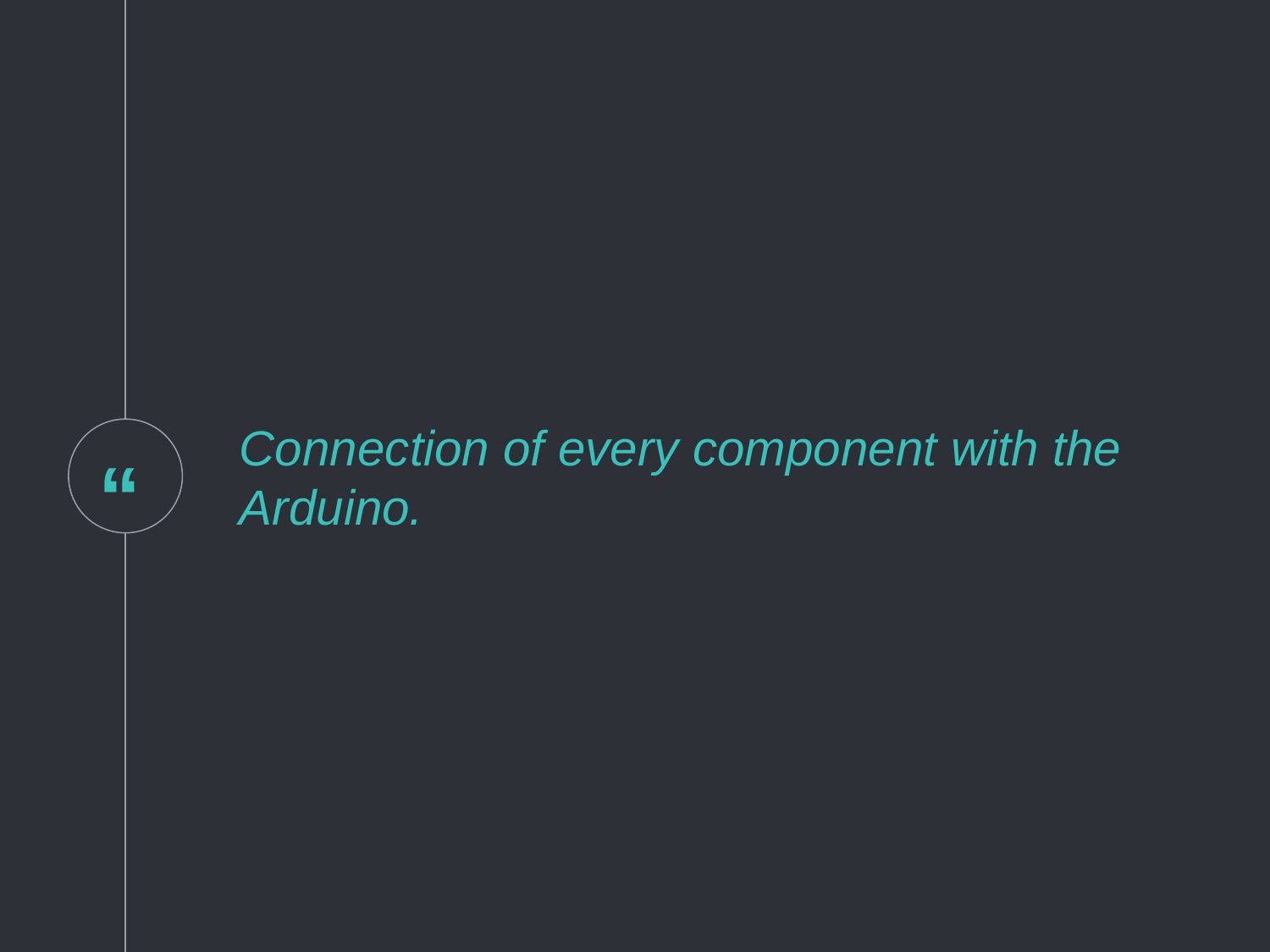

Connection of every component with the Arduino.